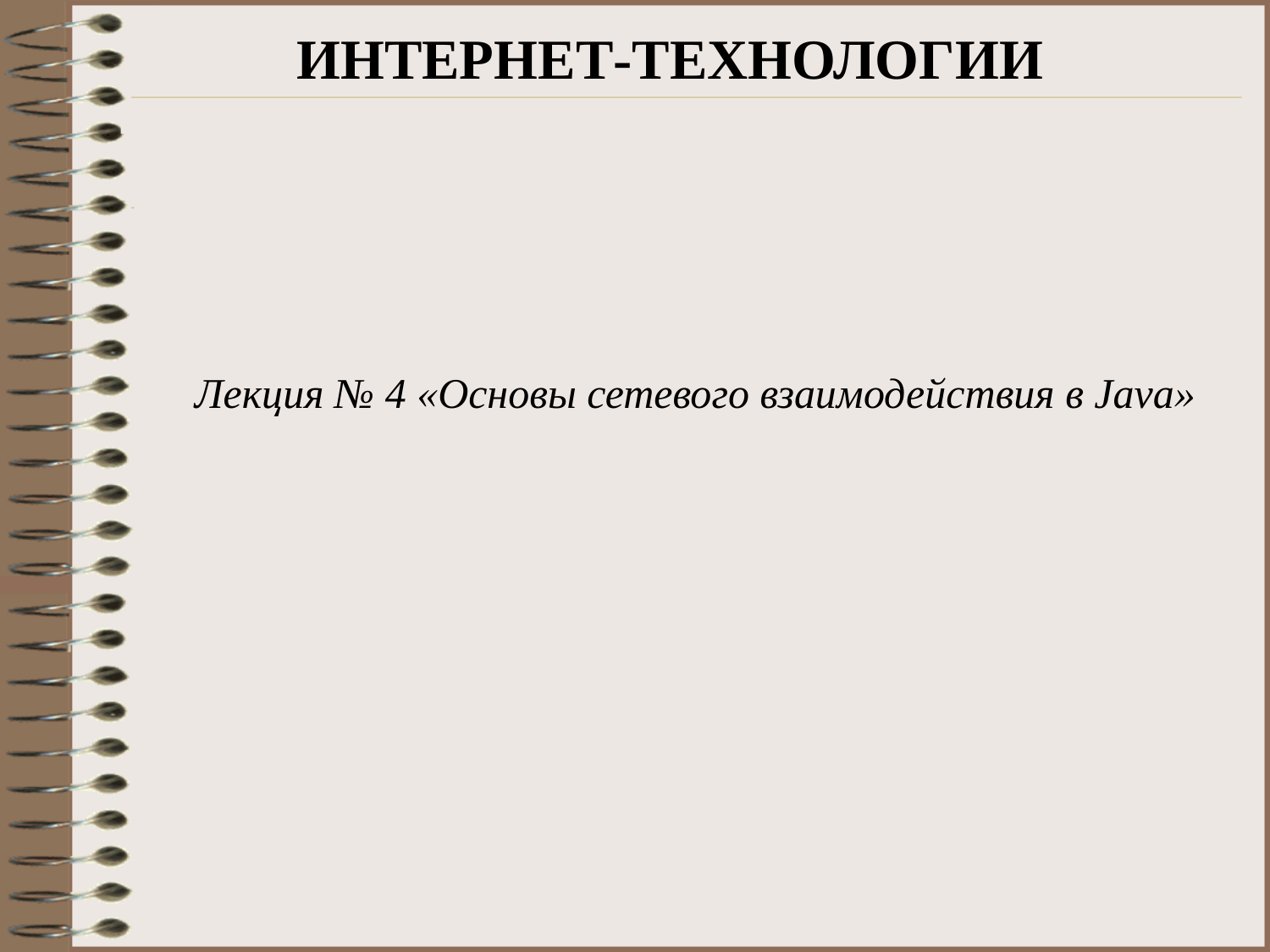

# ИНТЕРНЕТ-ТЕХНОЛОГИИ
Лекция № 4 «Основы сетевого взаимодействия в Java»